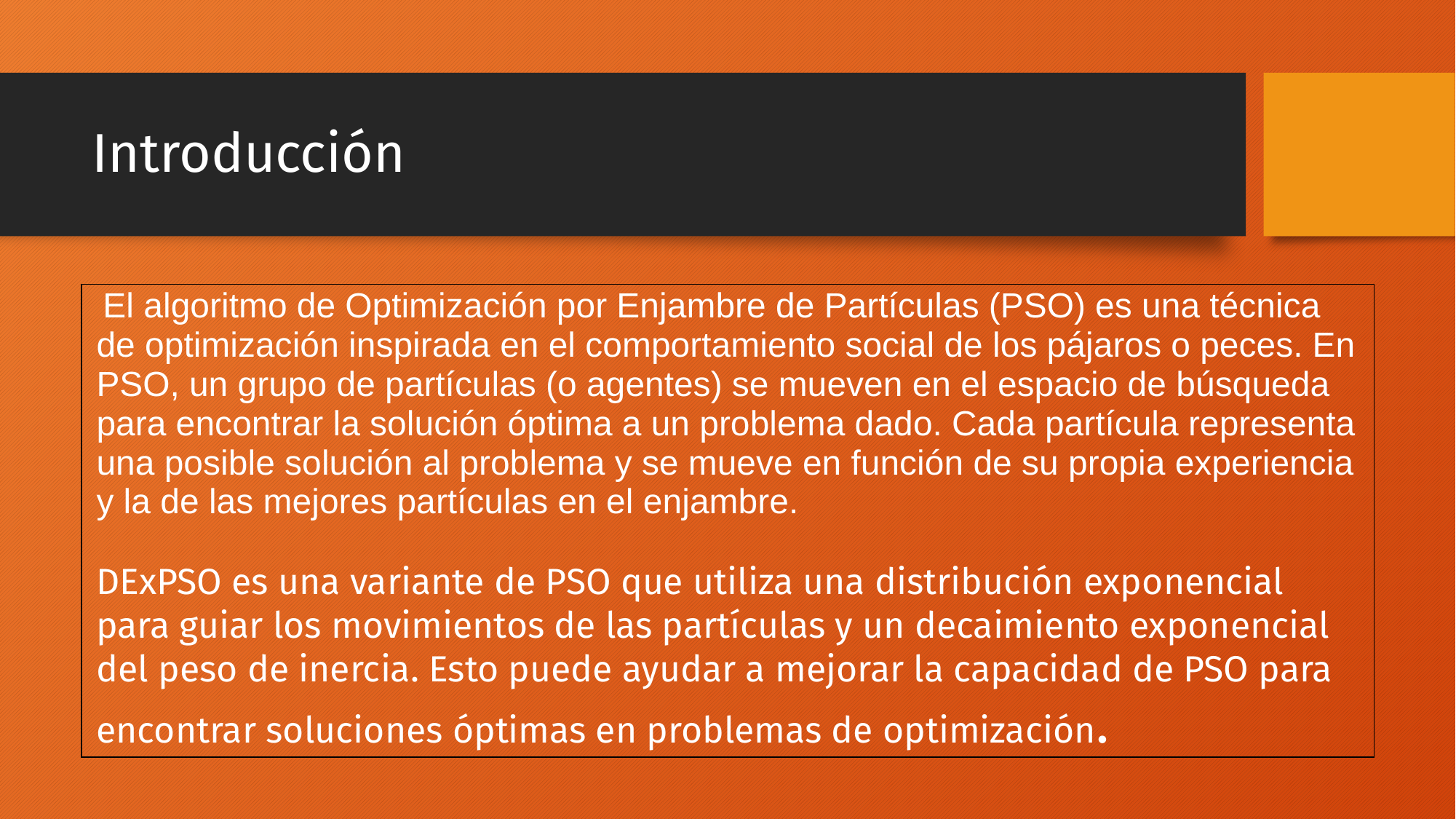

# Introducción
| El algoritmo de Optimización por Enjambre de Partículas (PSO) es una técnica de optimización inspirada en el comportamiento social de los pájaros o peces. En PSO, un grupo de partículas (o agentes) se mueven en el espacio de búsqueda para encontrar la solución óptima a un problema dado. Cada partícula representa una posible solución al problema y se mueve en función de su propia experiencia y la de las mejores partículas en el enjambre. DExPSO es una variante de PSO que utiliza una distribución exponencial para guiar los movimientos de las partículas y un decaimiento exponencial del peso de inercia. Esto puede ayudar a mejorar la capacidad de PSO para encontrar soluciones óptimas en problemas de optimización. |
| --- |